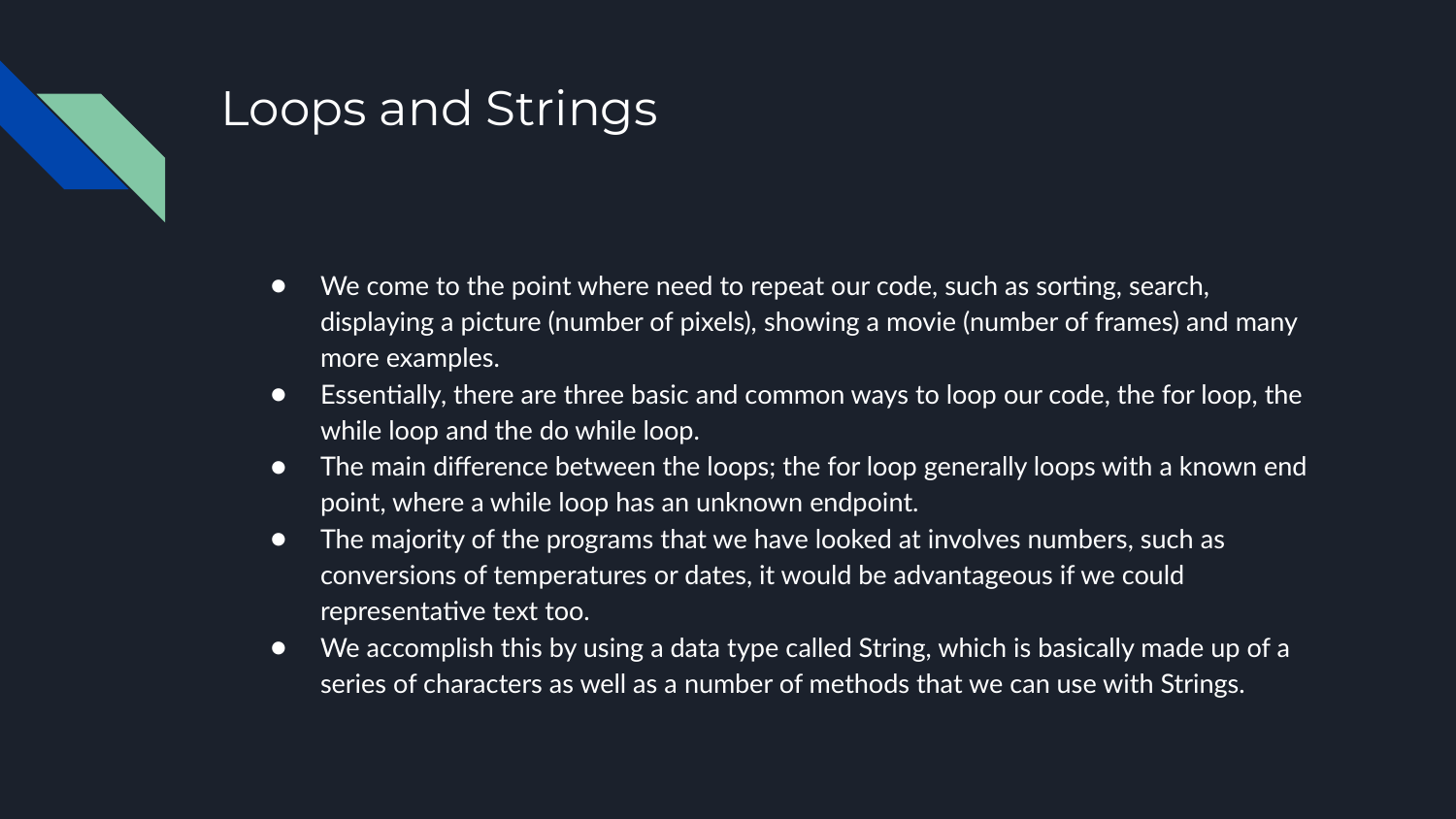

# Loops and Strings
We come to the point where need to repeat our code, such as sorting, search, displaying a picture (number of pixels), showing a movie (number of frames) and many more examples.
Essentially, there are three basic and common ways to loop our code, the for loop, the  while loop and the do while loop.
The main difference between the loops; the for loop generally loops with a known end point, where a while loop has an unknown endpoint.
The majority of the programs that we have looked at involves numbers, such as conversions of temperatures or dates, it would be advantageous if we could representative text too.
We accomplish this by using a data type called String, which is basically made up of a series of characters as well as a number of methods that we can use with Strings.